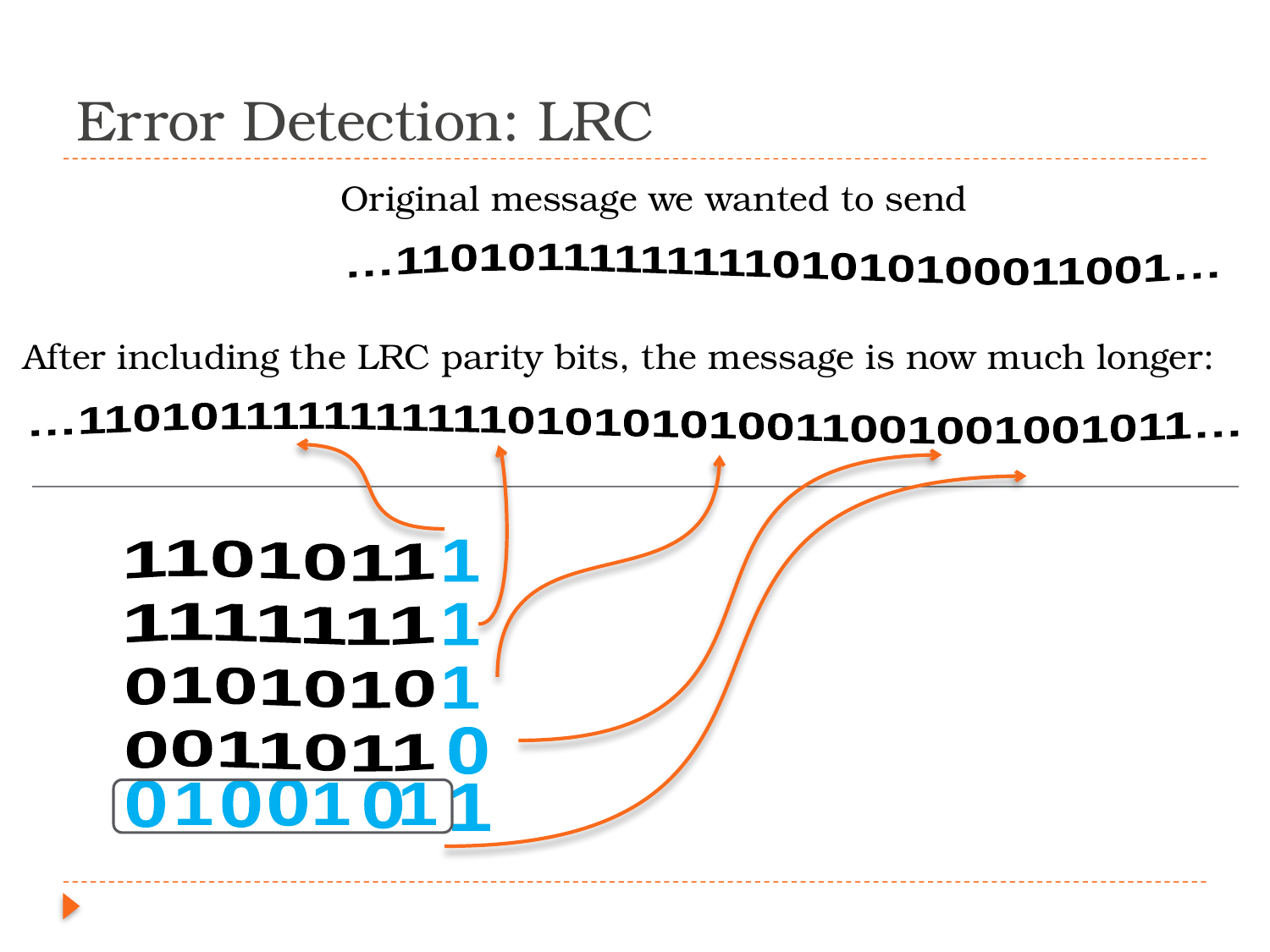

# Error Detection: LRC
Original message we wanted to send

…1101011111111101010100011001…
After including the LRC parity bits, the message is now much longer:

…1101011111111111010101010011001001001011…
1101011
1
1111111
1
0101010
1
0
0011011
0

0
0
0
1
1
1
1